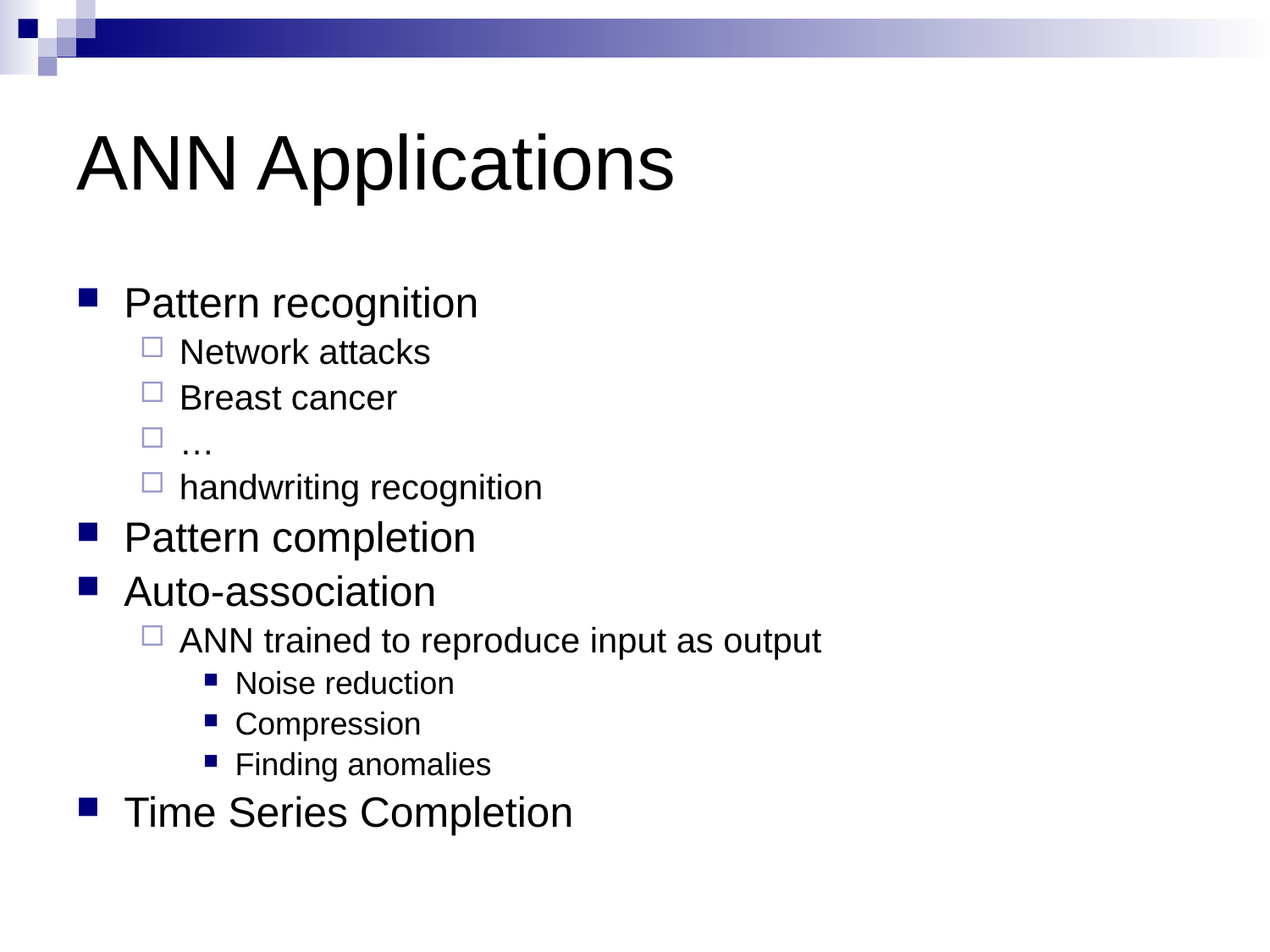

# ANN Applications
Pattern recognition
Network attacks
Breast cancer
…
handwriting recognition
Pattern completion
Auto-association
ANN trained to reproduce input as output
Noise reduction
Compression
Finding anomalies
Time Series Completion